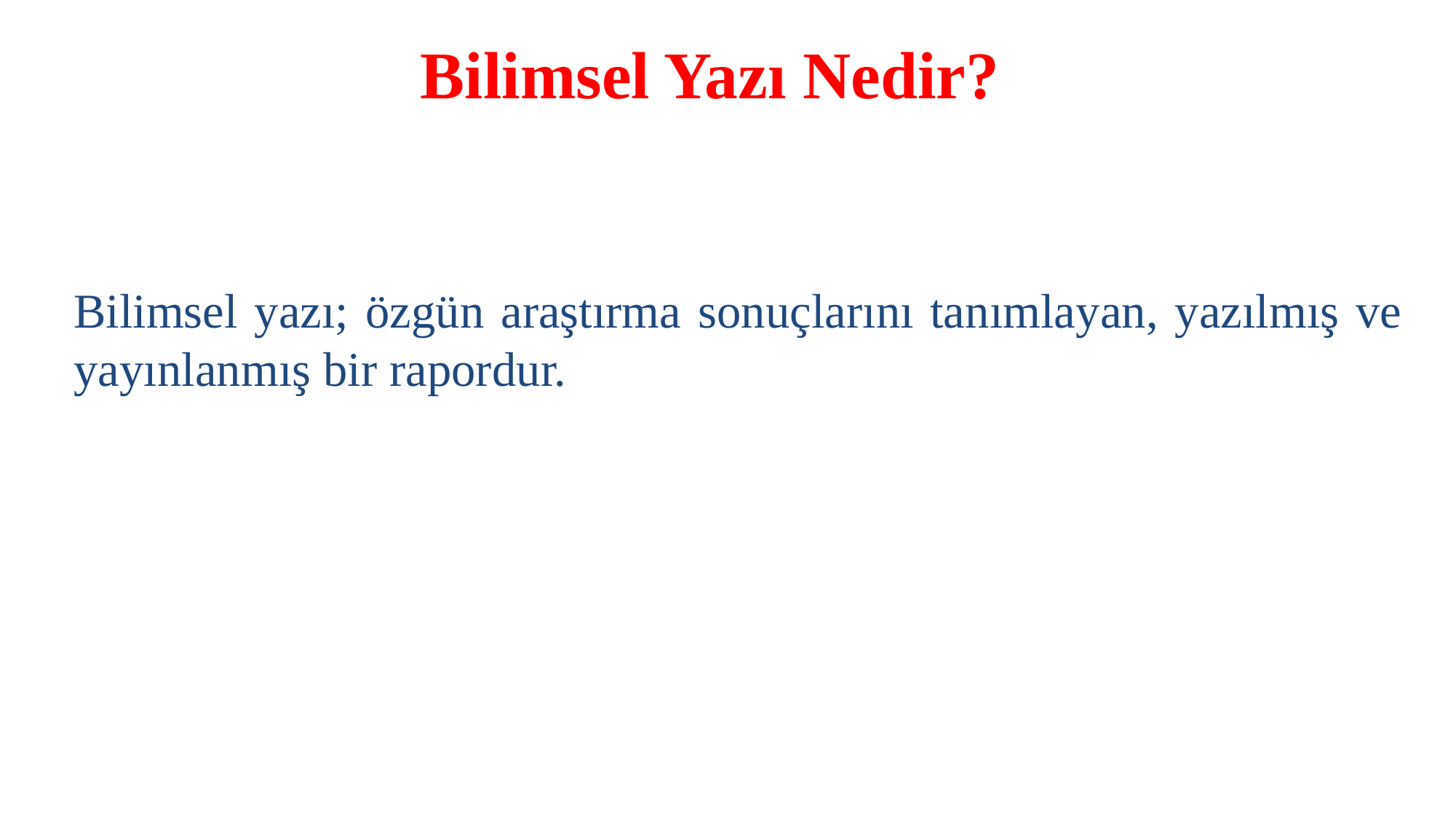

Bilimsel Yazı Nedir?
Bilimsel yazı; özgün araştırma sonuçlarını tanımlayan, yazılmış ve yayınlanmış bir rapordur.